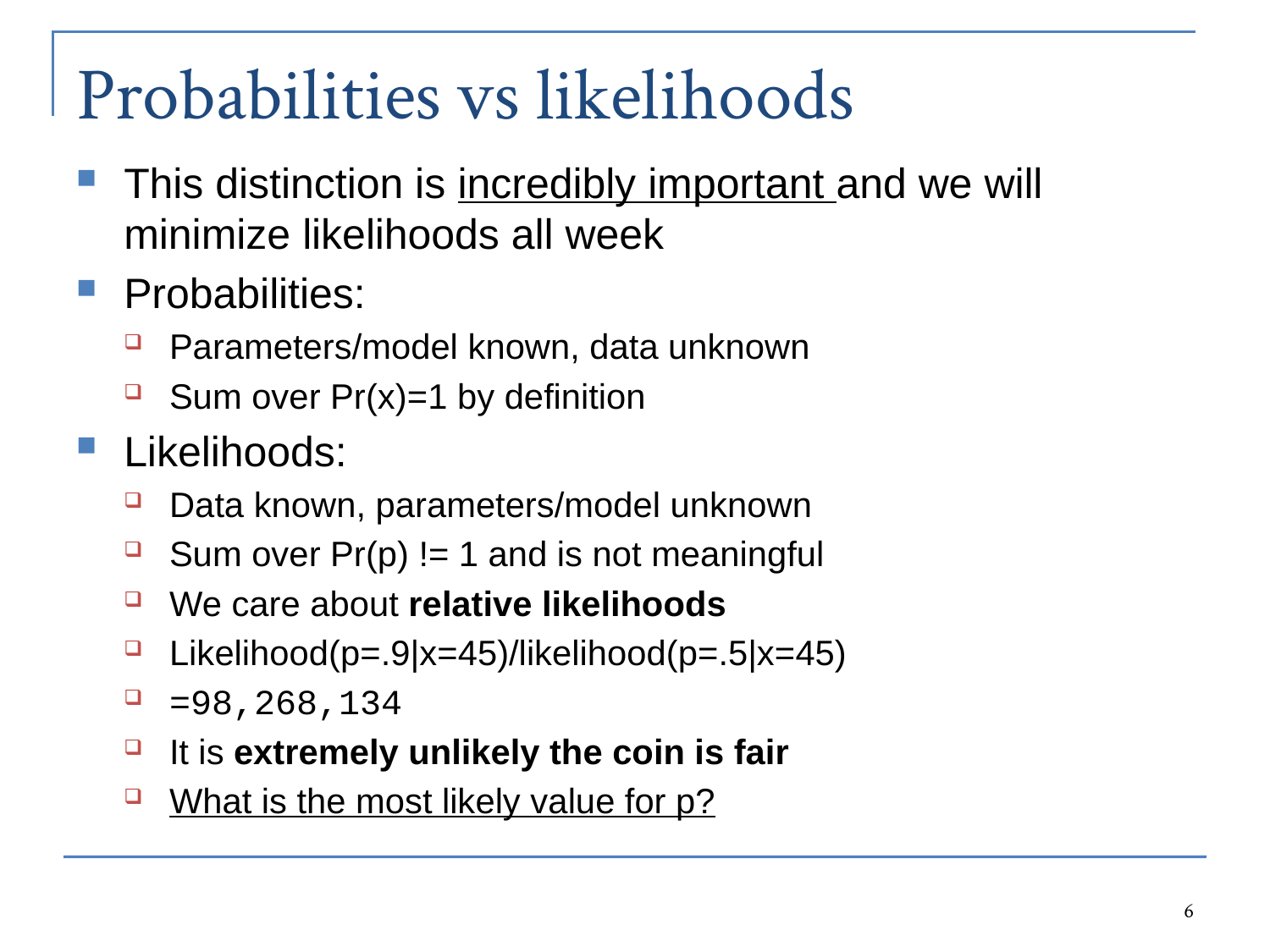

# Probabilities vs likelihoods
This distinction is incredibly important and we will minimize likelihoods all week
Probabilities:
Parameters/model known, data unknown
Sum over Pr(x)=1 by definition
Likelihoods:
Data known, parameters/model unknown
Sum over Pr(p) != 1 and is not meaningful
We care about relative likelihoods
Likelihood(p=.9|x=45)/likelihood(p=.5|x=45)
=98,268,134
It is extremely unlikely the coin is fair
What is the most likely value for p?
6